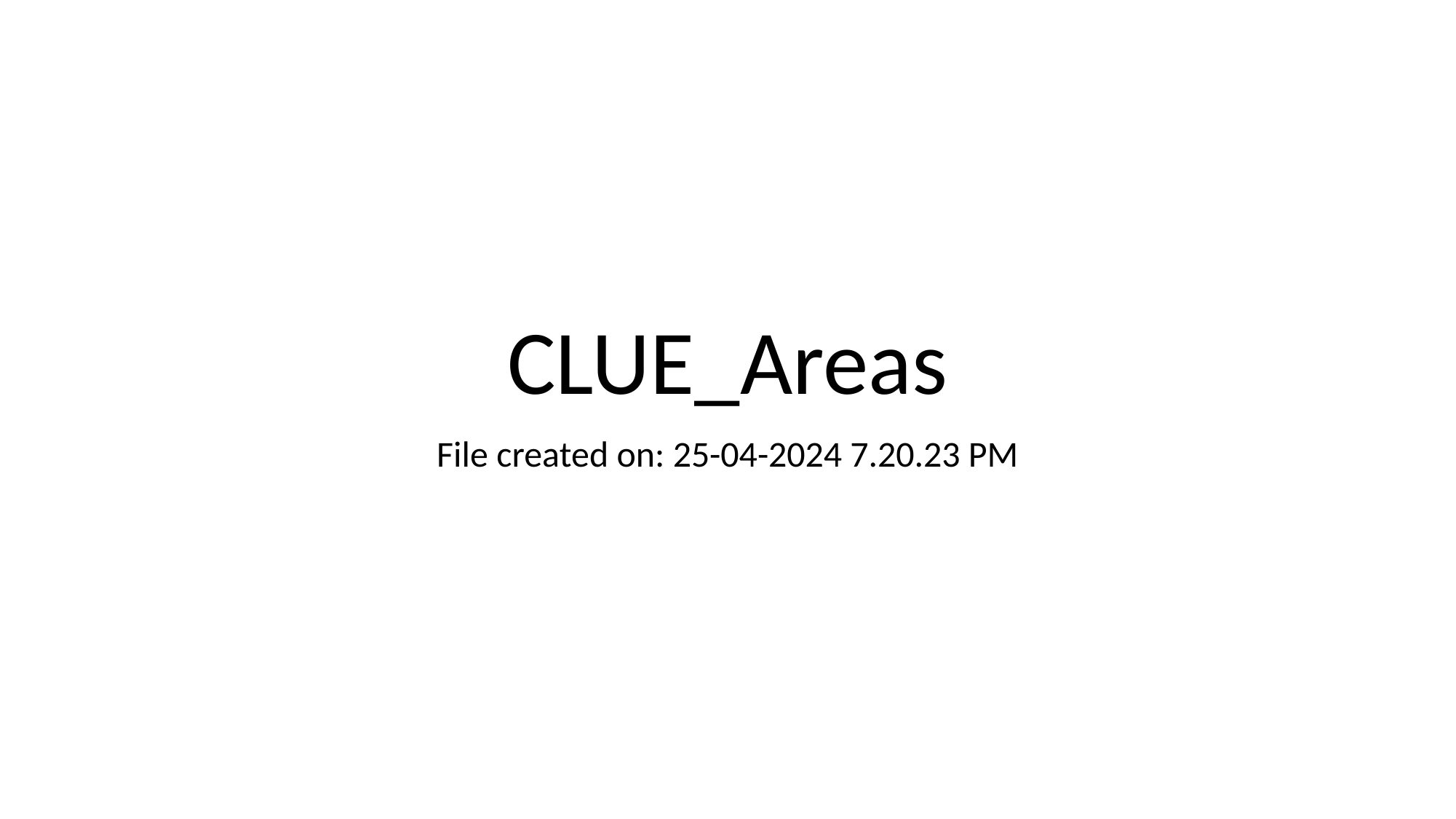

# CLUE_Areas
File created on: 25-04-2024 7.20.23 PM